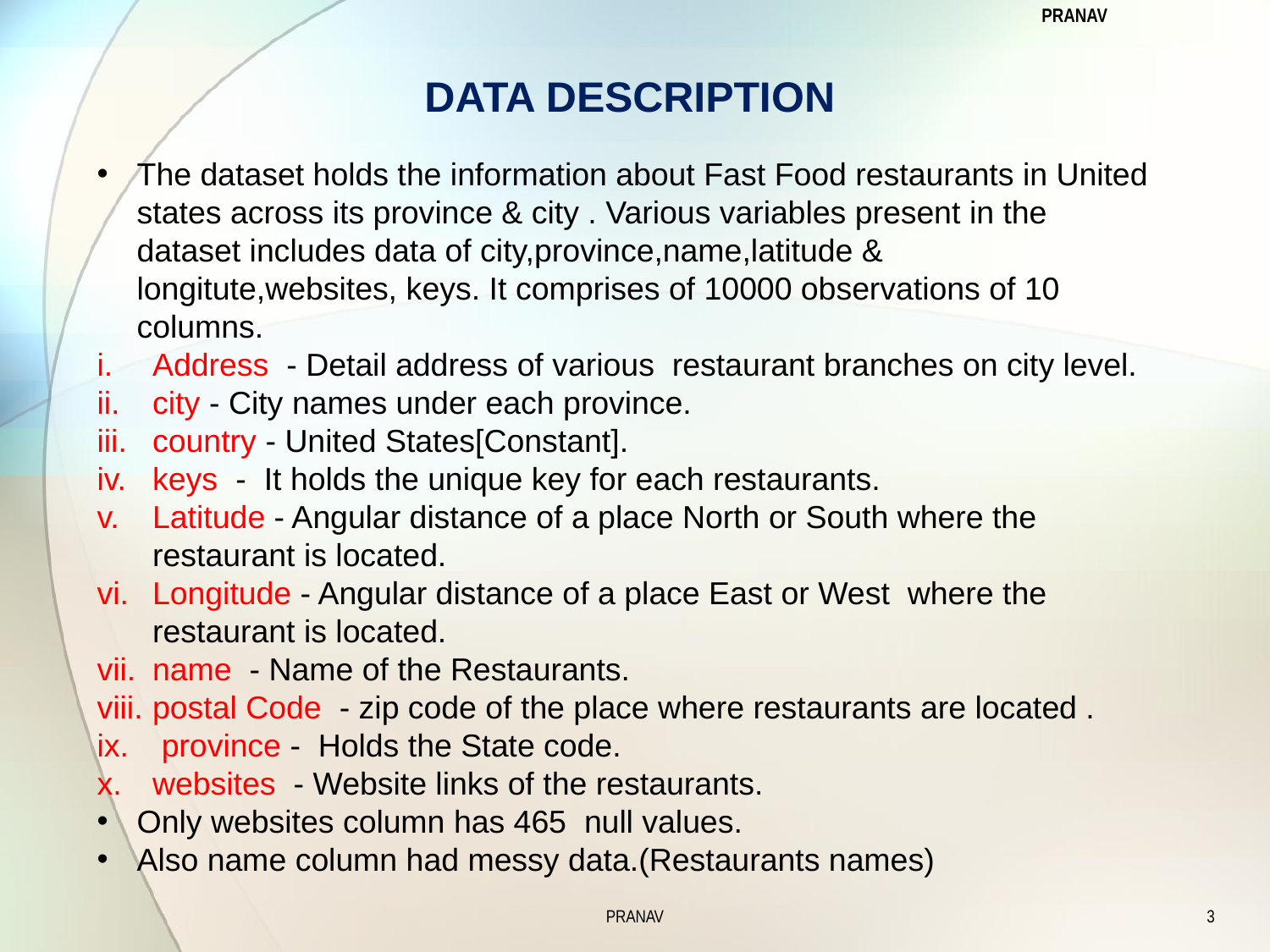

PRANAV
# DATA DESCRIPTION
The dataset holds the information about Fast Food restaurants in United states across its province & city . Various variables present in the dataset includes data of city,province,name,latitude & longitute,websites, keys. It comprises of 10000 observations of 10 columns.
Address  - Detail address of various  restaurant branches on city level.
city - City names under each province.
country - United States[Constant].
keys  -  It holds the unique key for each restaurants.
Latitude - Angular distance of a place North or South where the restaurant is located.
Longitude - Angular distance of a place East or West  where the restaurant is located.
name  - Name of the Restaurants.
postal Code  - zip code of the place where restaurants are located .
 province -  Holds the State code.
websites  - Website links of the restaurants.
Only websites column has 465  null values.
Also name column had messy data.(Restaurants names)

PRANAV
3